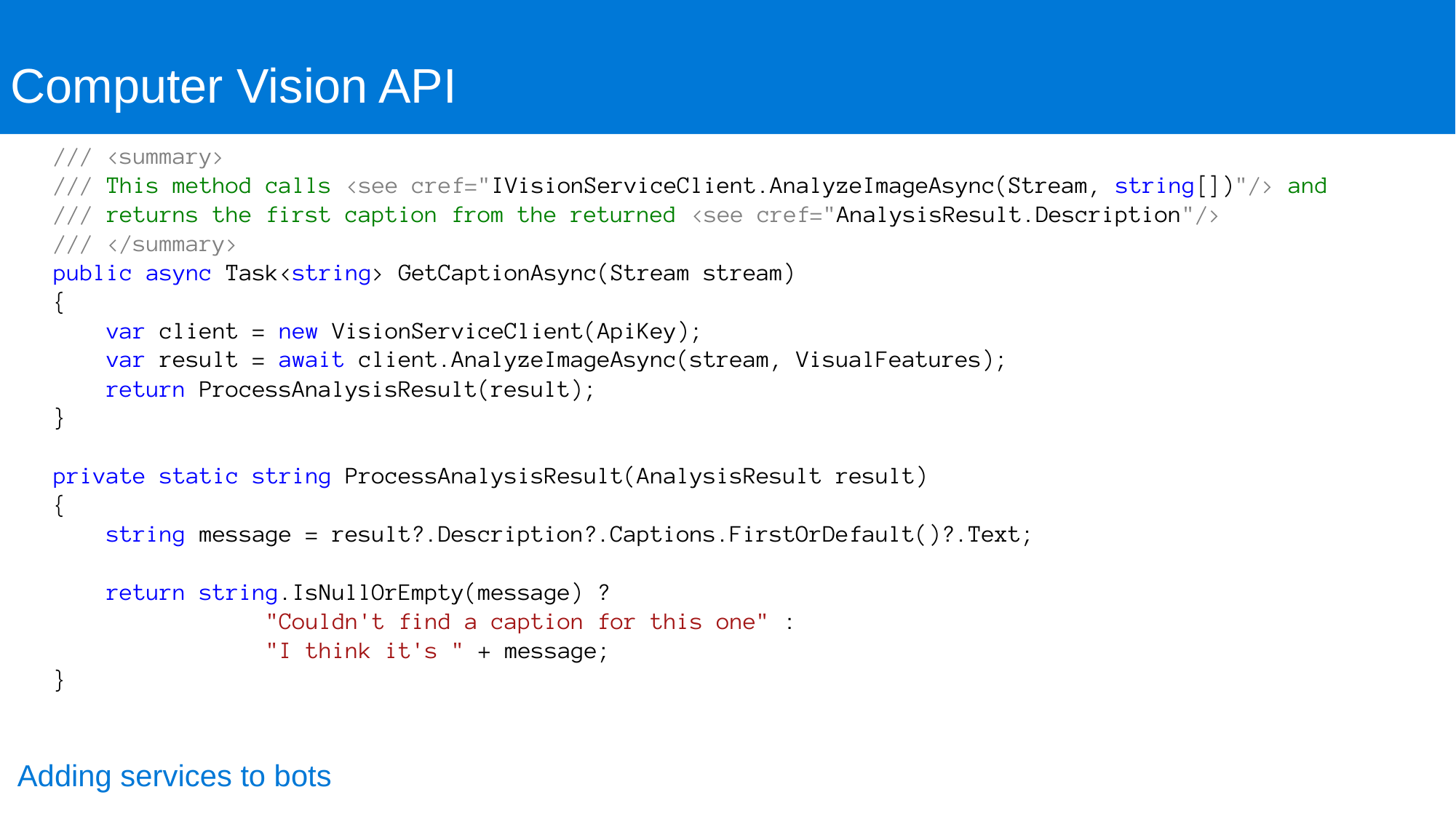

Computer Vision API
/// <summary>
/// This method calls <see cref="IVisionServiceClient.AnalyzeImageAsync(Stream, string[])"/> and
/// returns the first caption from the returned <see cref="AnalysisResult.Description"/>
/// </summary>
public async Task<string> GetCaptionAsync(Stream stream)
{
    var client = new VisionServiceClient(ApiKey);
    var result = await client.AnalyzeImageAsync(stream, VisualFeatures);
    return ProcessAnalysisResult(result);
}

private static string ProcessAnalysisResult(AnalysisResult result)
{
    string message = result?.Description?.Captions.FirstOrDefault()?.Text;

    return string.IsNullOrEmpty(message) ?
                "Couldn't find a caption for this one" :
                "I think it's " + message;
}
Adding services to bots